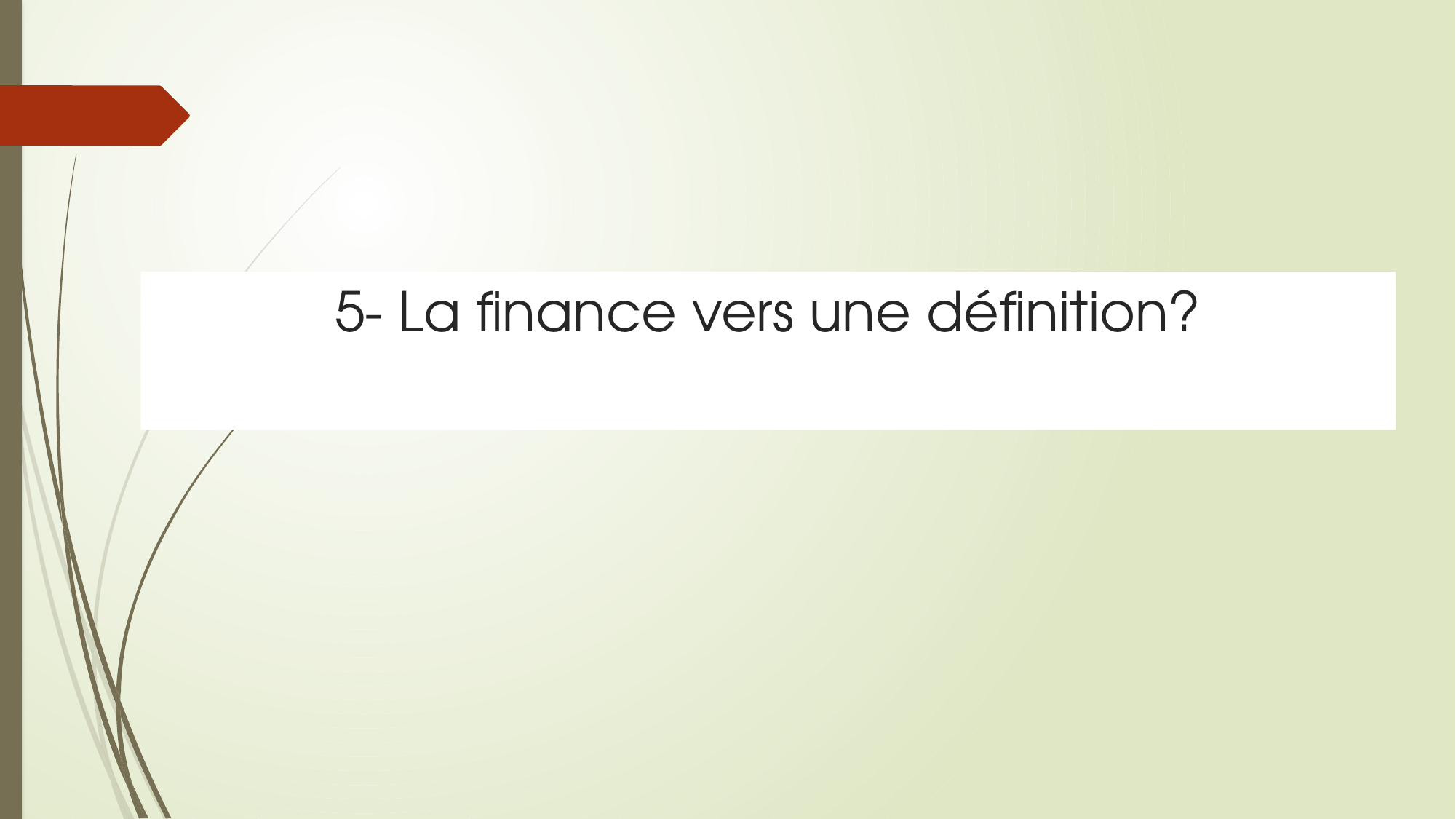

# 5- La finance vers une définition?